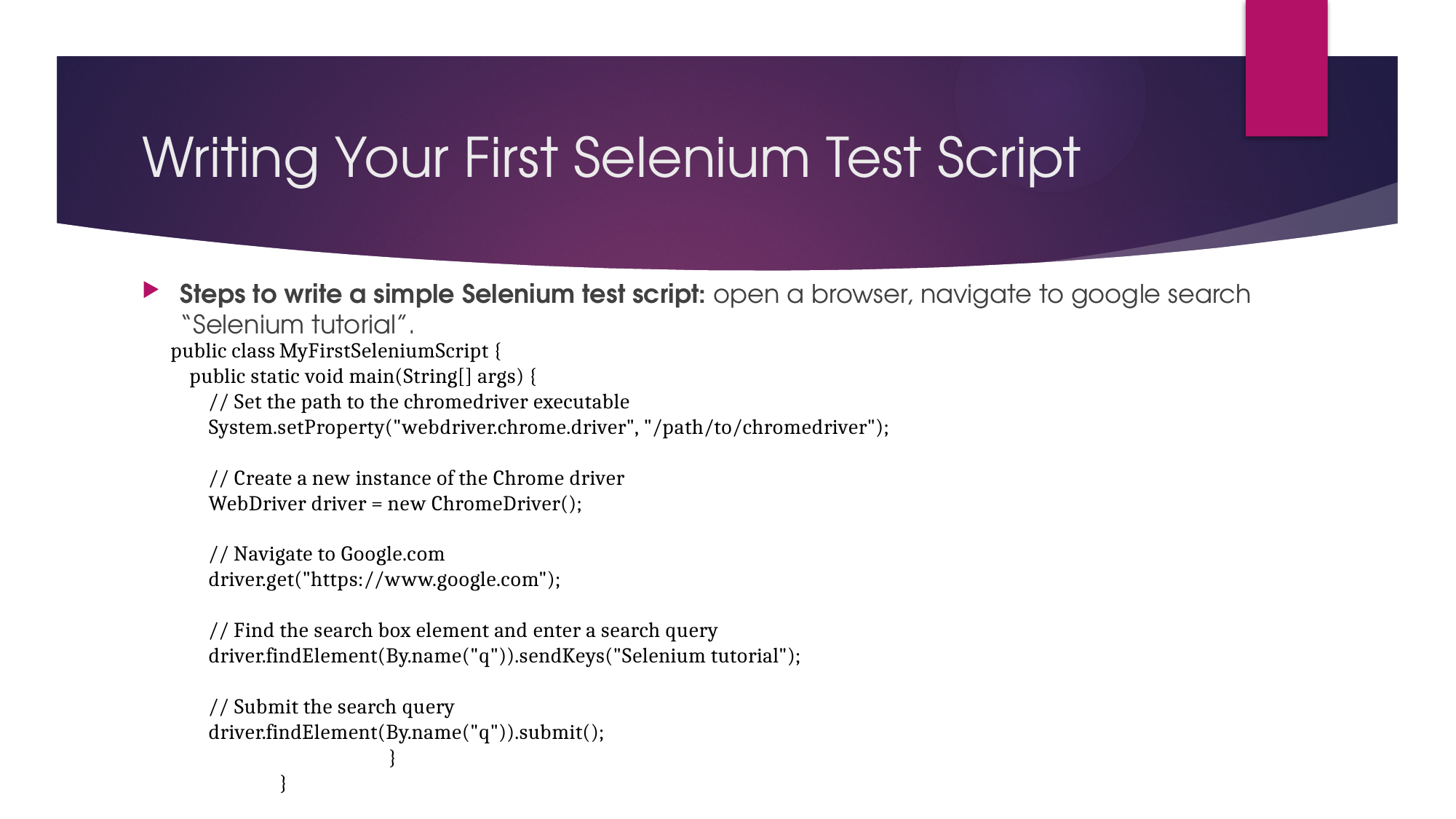

# Writing Your First Selenium Test Script
Steps to write a simple Selenium test script: open a browser, navigate to google search “Selenium tutorial”.
public class MyFirstSeleniumScript {
    public static void main(String[] args) {
        // Set the path to the chromedriver executable
        System.setProperty("webdriver.chrome.driver", "/path/to/chromedriver");

        // Create a new instance of the Chrome driver
        WebDriver driver = new ChromeDriver();

        // Navigate to Google.com
        driver.get("https://www.google.com");

        // Find the search box element and enter a search query
        driver.findElement(By.name("q")).sendKeys("Selenium tutorial");

        // Submit the search query
        driver.findElement(By.name("q")).submit();
		}
	}